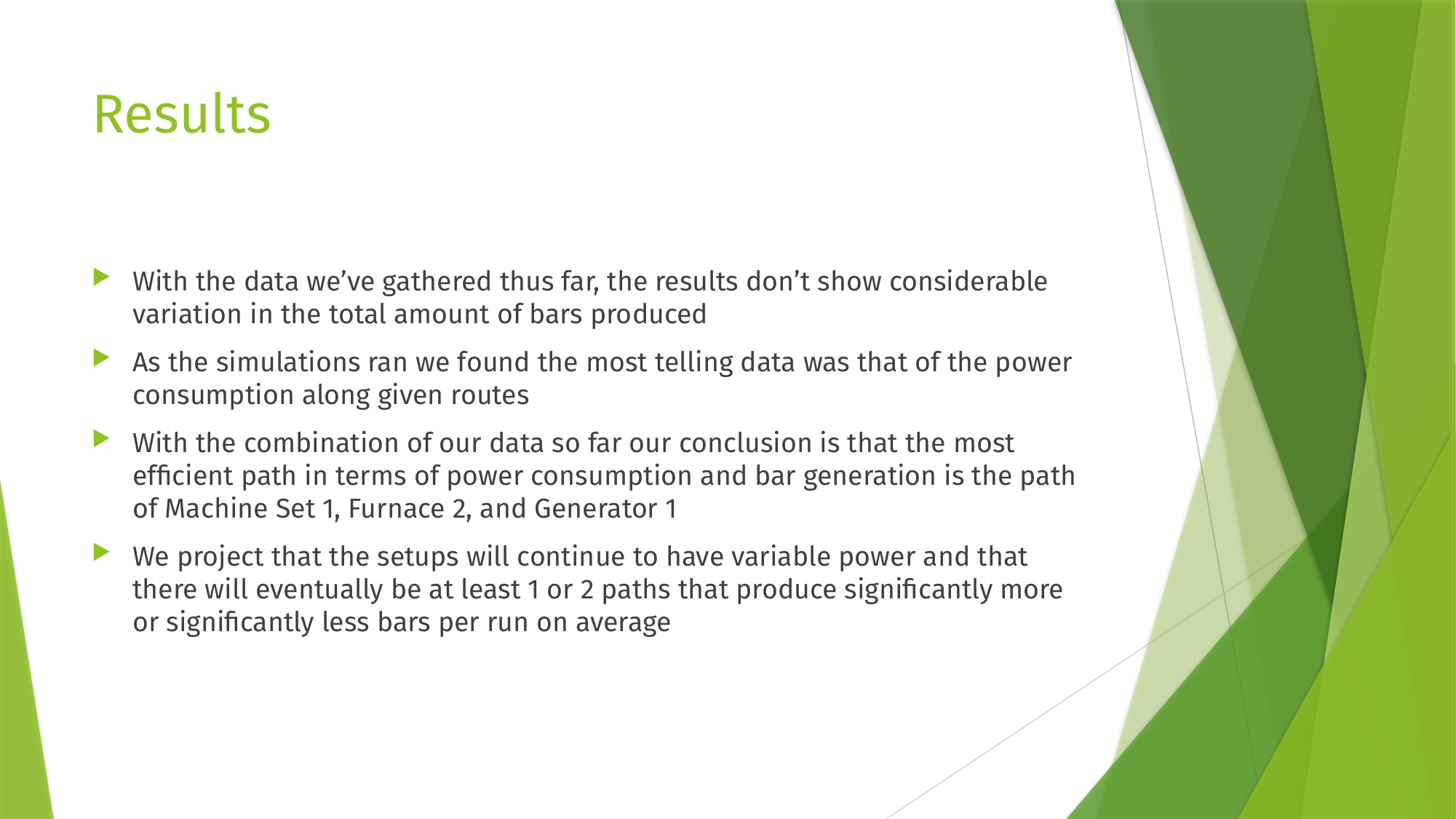

# Results
With the data we’ve gathered thus far, the results don’t show considerable variation in the total amount of bars produced
As the simulations ran we found the most telling data was that of the power consumption along given routes
With the combination of our data so far our conclusion is that the most efficient path in terms of power consumption and bar generation is the path of Machine Set 1, Furnace 2, and Generator 1
We project that the setups will continue to have variable power and that there will eventually be at least 1 or 2 paths that produce significantly more or significantly less bars per run on average